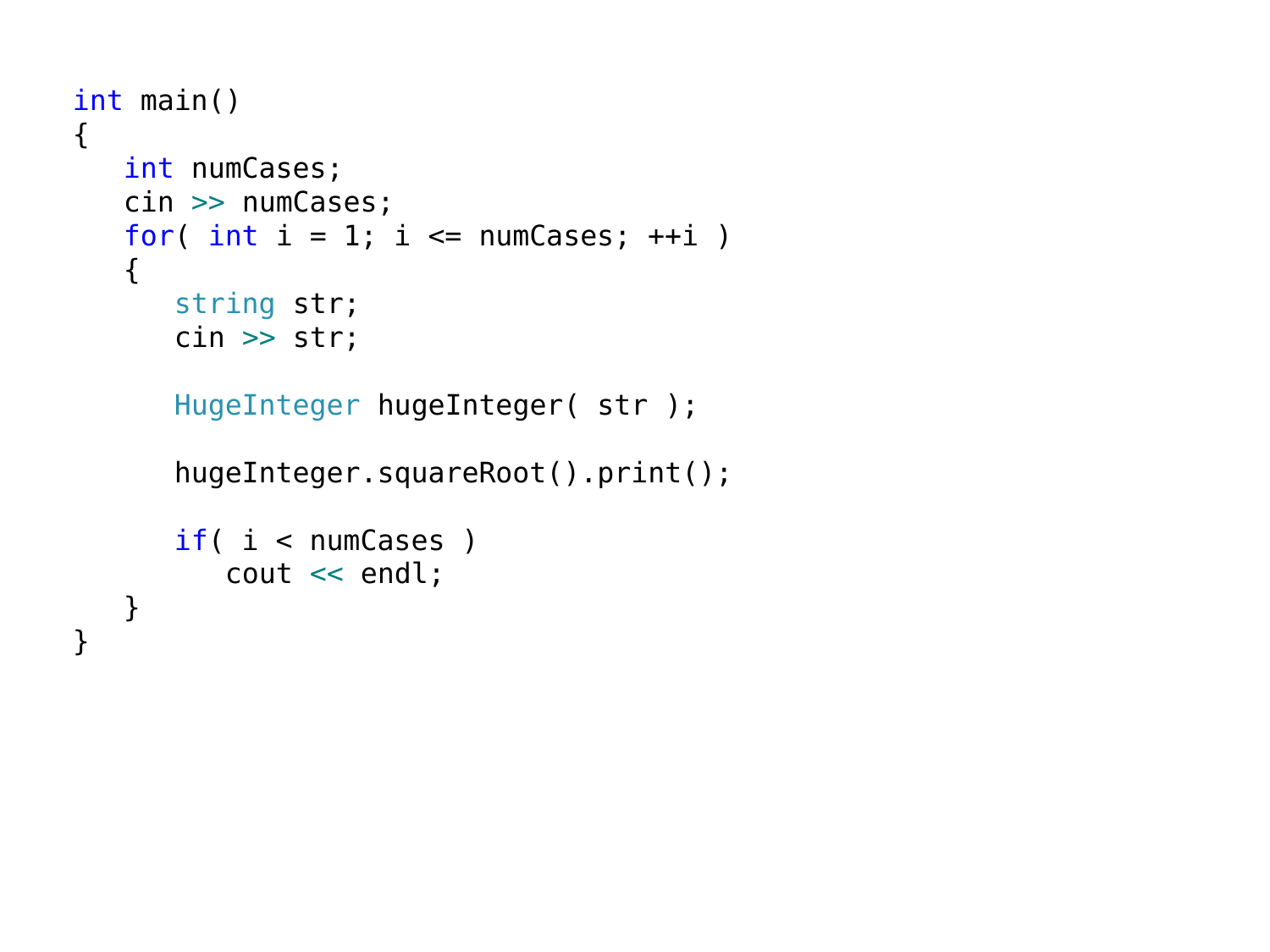

int main()
{
   int numCases;
   cin >> numCases;
   for( int i = 1; i <= numCases; ++i )
   {
      string str;
      cin >> str;

      HugeInteger hugeInteger( str );

      hugeInteger.squareRoot().print();

      if( i < numCases )
         cout << endl;
   }
}